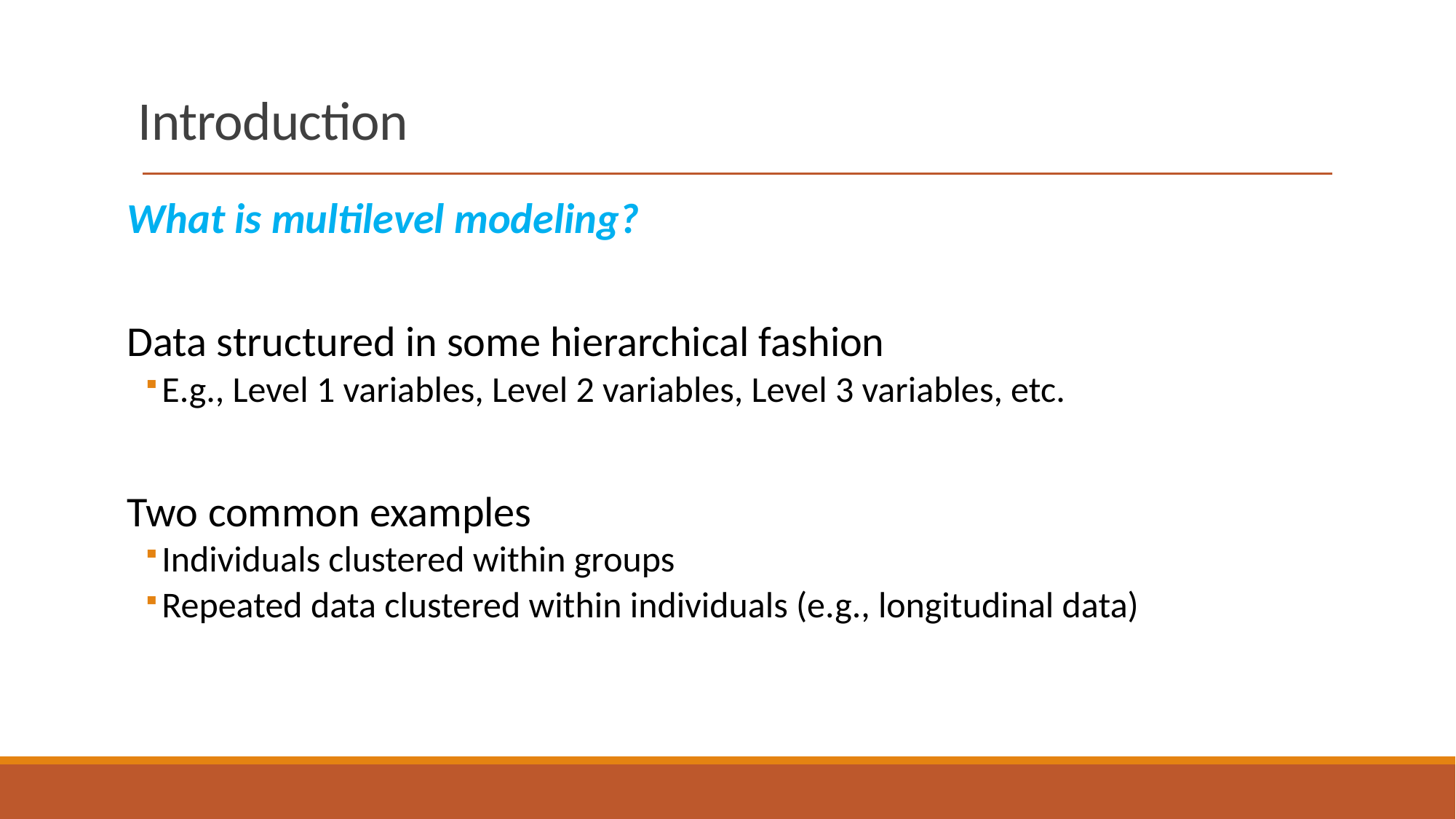

# Introduction
What is multilevel modeling?

Data structured in some hierarchical fashion
E.g., Level 1 variables, Level 2 variables, Level 3 variables, etc.

Two common examples
Individuals clustered within groups
Repeated data clustered within individuals (e.g., longitudinal data)